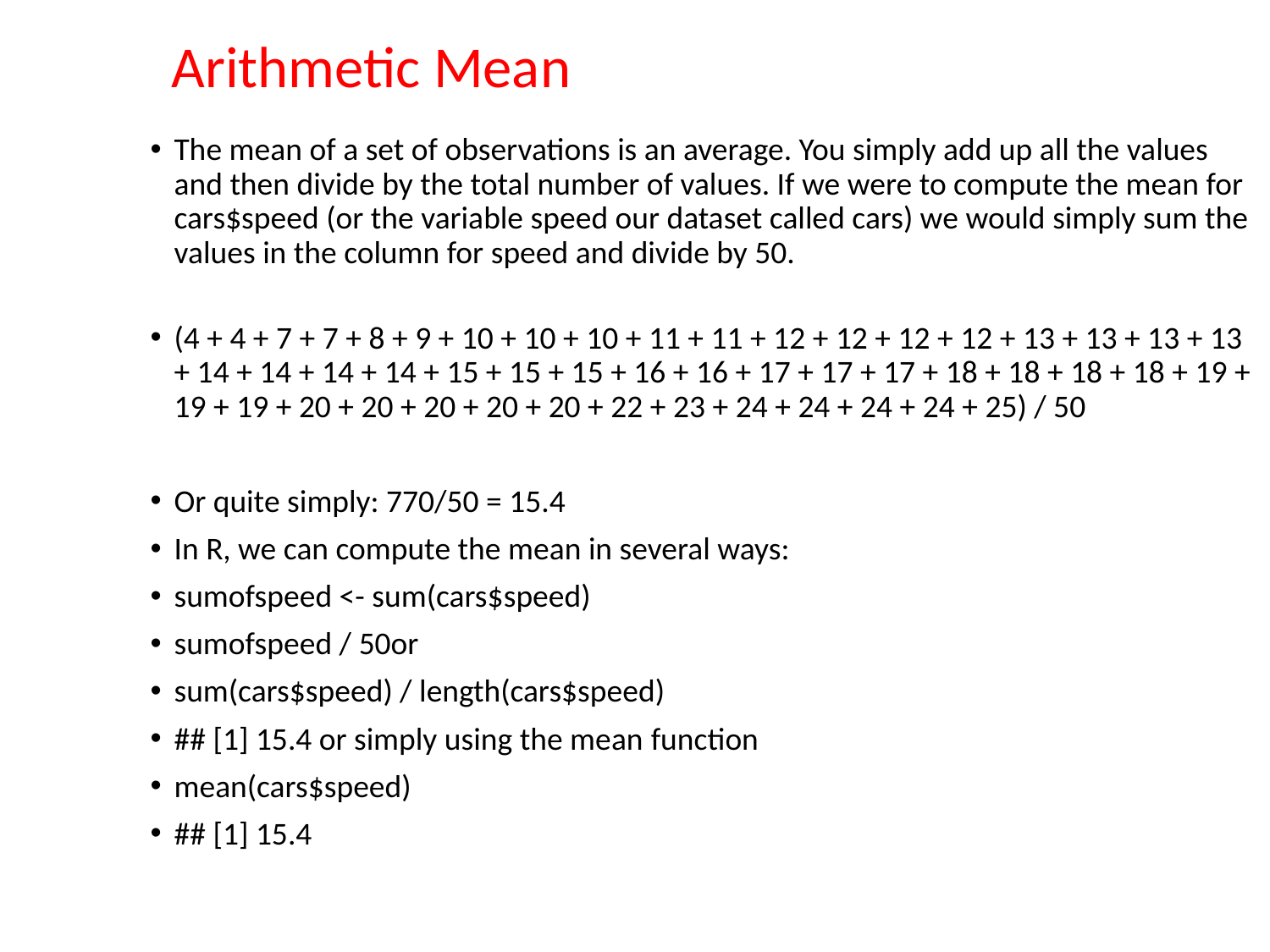

# Arithmetic Mean
The mean of a set of observations is an average. You simply add up all the values and then divide by the total number of values. If we were to compute the mean for cars$speed (or the variable speed our dataset called cars) we would simply sum the values in the column for speed and divide by 50.
(4 + 4 + 7 + 7 + 8 + 9 + 10 + 10 + 10 + 11 + 11 + 12 + 12 + 12 + 12 + 13 + 13 + 13 + 13 + 14 + 14 + 14 + 14 + 15 + 15 + 15 + 16 + 16 + 17 + 17 + 17 + 18 + 18 + 18 + 18 + 19 + 19 + 19 + 20 + 20 + 20 + 20 + 20 + 22 + 23 + 24 + 24 + 24 + 24 + 25) / 50

Or quite simply: 770/50 = 15.4
In R, we can compute the mean in several ways:
sumofspeed <- sum(cars$speed)
sumofspeed / 50or
sum(cars$speed) / length(cars$speed)
## [1] 15.4 or simply using the mean function
mean(cars$speed)
## [1] 15.4